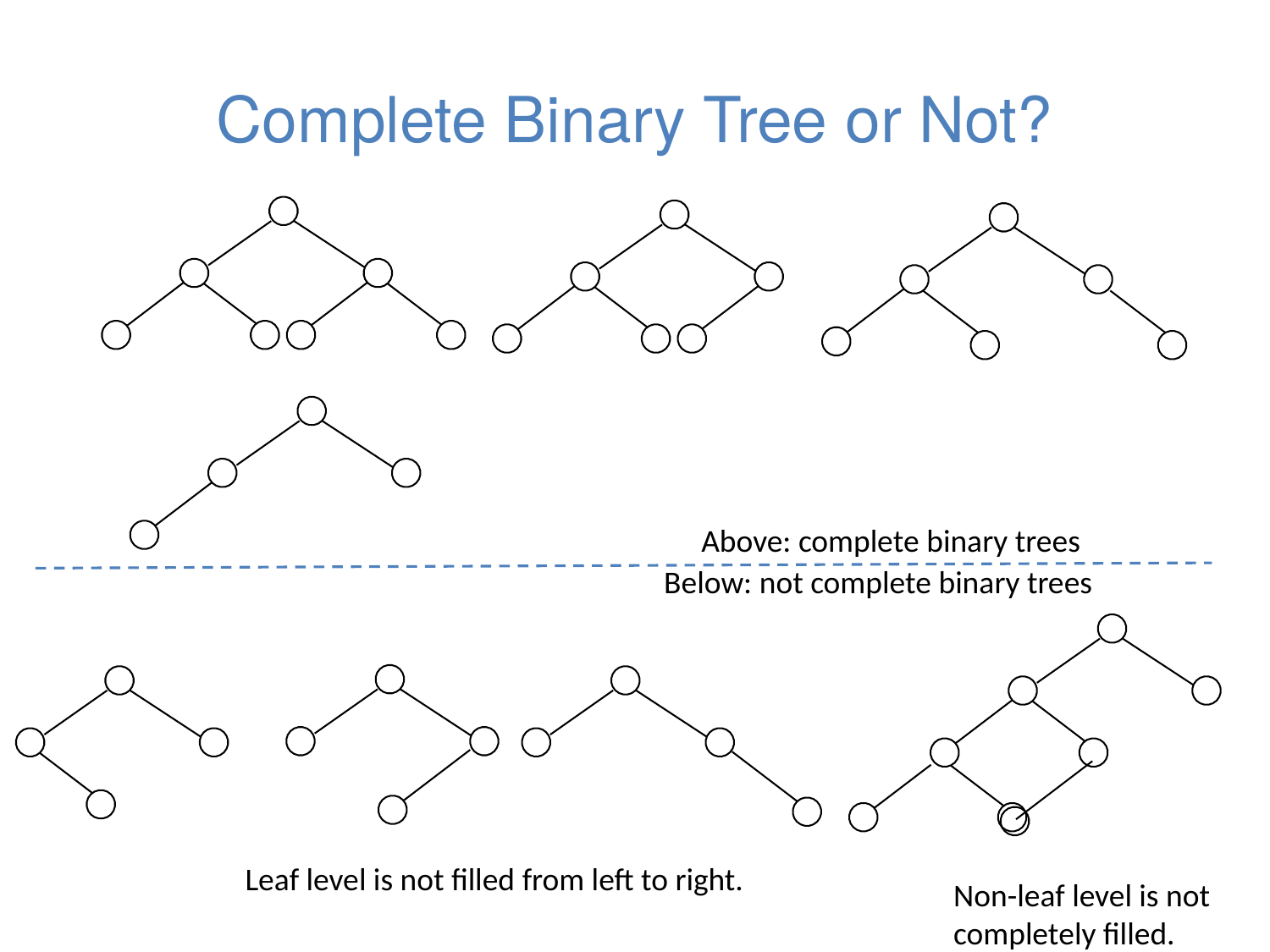

# Complete Binary Tree or Not?

Above: complete binary trees

Below: not complete binary trees

Leaf level is not filled from left to right.
Non-leaf level is not completely filled.